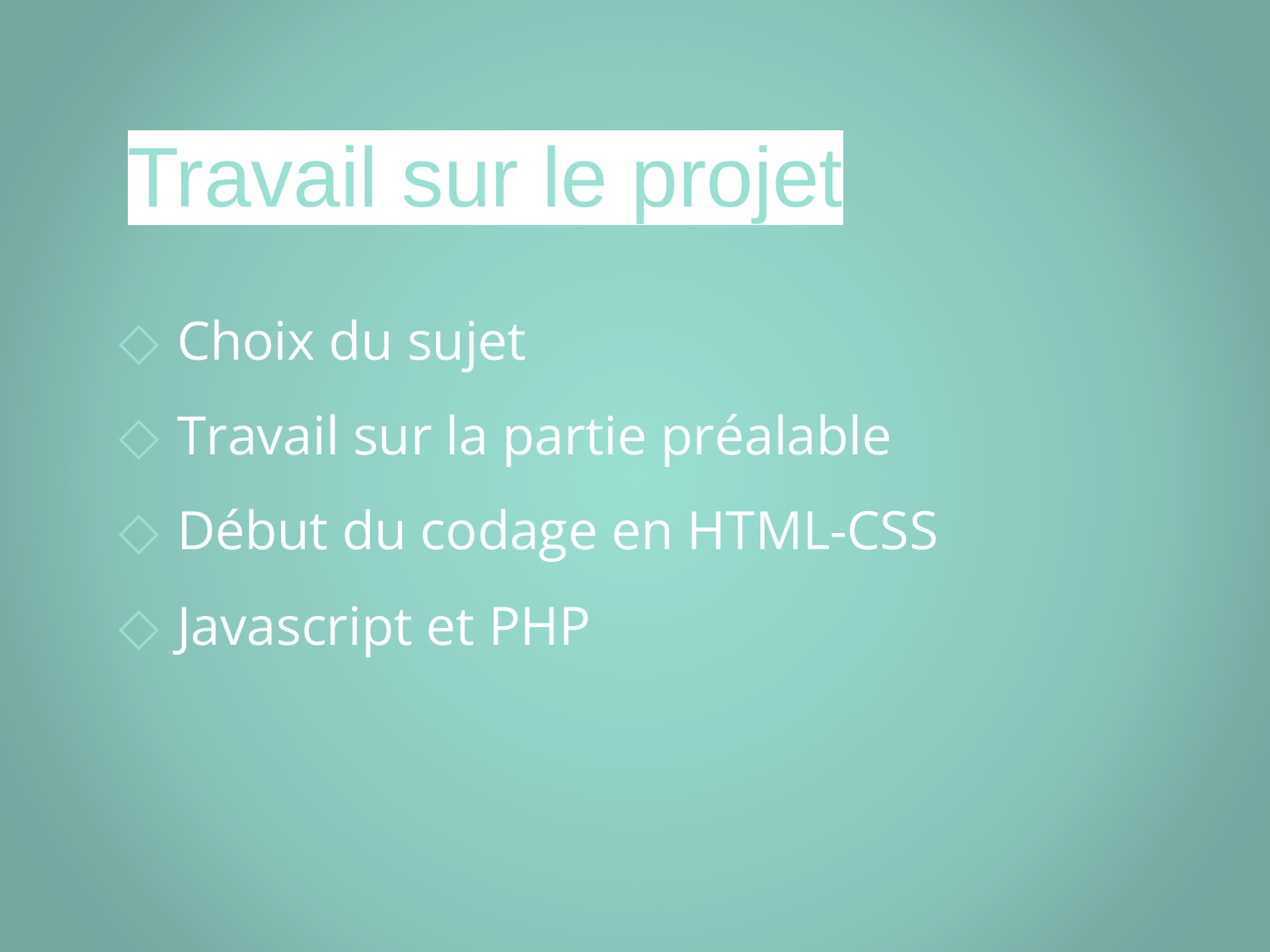

# Travail sur le projet
Choix du sujet
Travail sur la partie préalable
Début du codage en HTML-CSS
Javascript et PHP